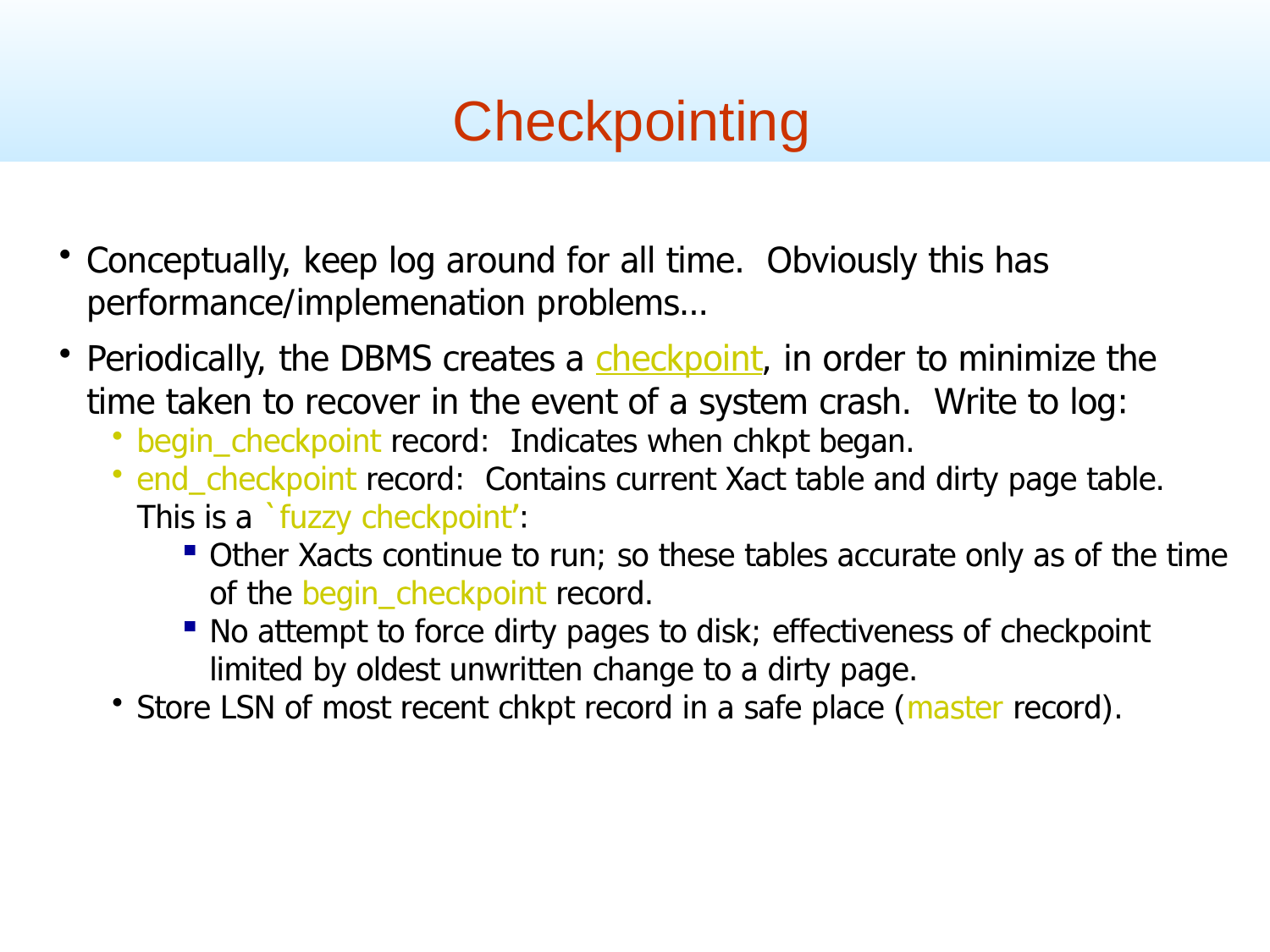

Checkpointing
Conceptually, keep log around for all time.  Obviously this has performance/implemenation problems…
Periodically, the DBMS creates a checkpoint, in order to minimize the time taken to recover in the event of a system crash.  Write to log:
begin_checkpoint record:  Indicates when chkpt began.
end_checkpoint record:  Contains current Xact table and dirty page table.  This is a `fuzzy checkpoint’:
Other Xacts continue to run; so these tables accurate only as of the time of the begin_checkpoint record.
No attempt to force dirty pages to disk; effectiveness of checkpoint limited by oldest unwritten change to a dirty page.
Store LSN of most recent chkpt record in a safe place (master record).
19